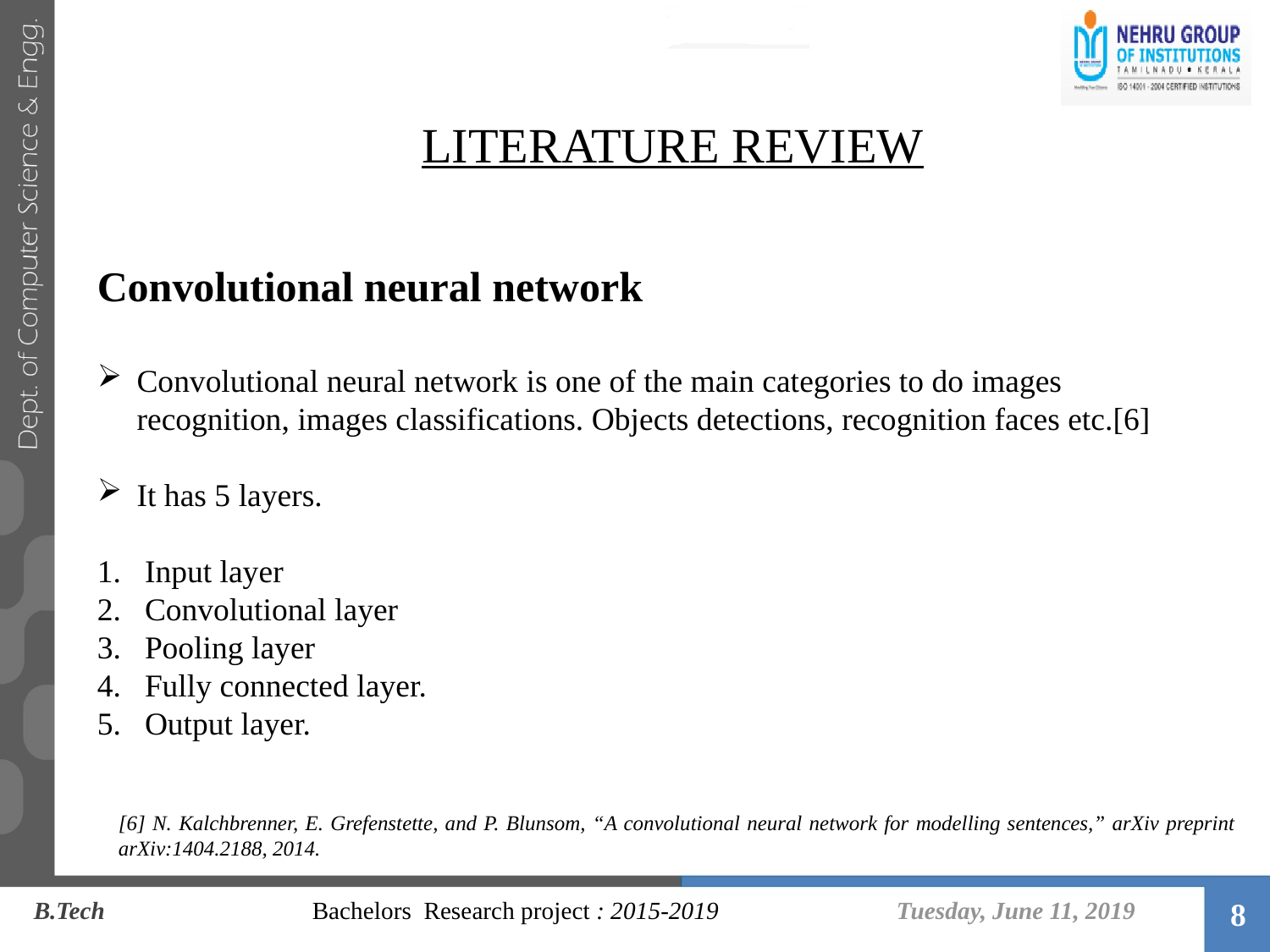

LITERATURE REVIEW
Convolutional neural network

Convolutional neural network is one of the main categories to do images recognition, images classifications. Objects detections, recognition faces etc.[6]

It has 5 layers.

Input layer
Convolutional layer
Pooling layer
Fully connected layer.
Output layer.

[6] N. Kalchbrenner, E. Grefenstette, and P. Blunsom, “A convolutional neural network for modelling sentences,” arXiv preprint arXiv:1404.2188, 2014.
Tuesday, June 11, 2019
B.Tech 		    Bachelors  Research project : 2015-2019
8